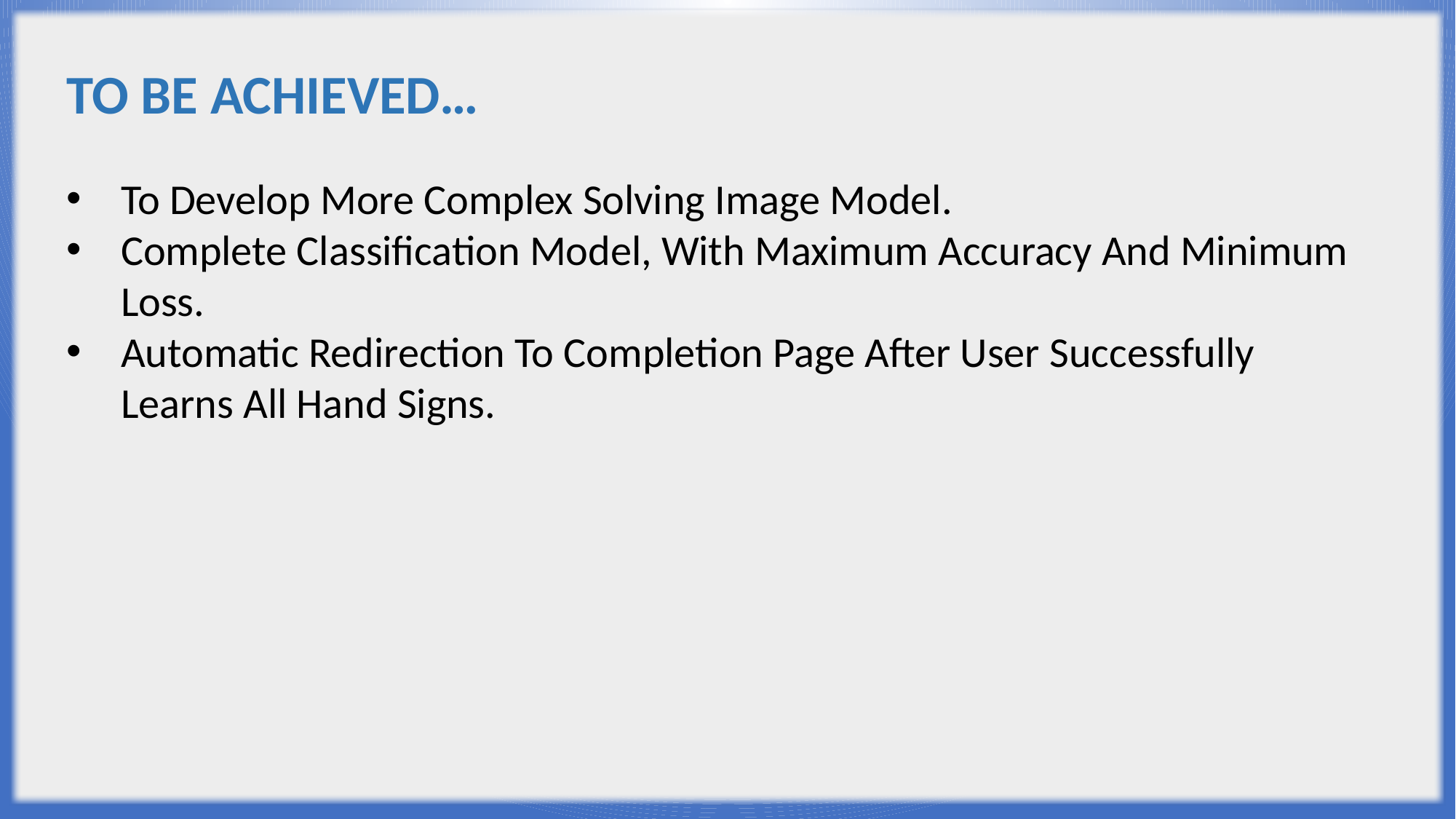

TO BE ACHIEVED…
To Develop More Complex Solving Image Model.
Complete Classification Model, With Maximum Accuracy And Minimum Loss.
Automatic Redirection To Completion Page After User Successfully Learns All Hand Signs.